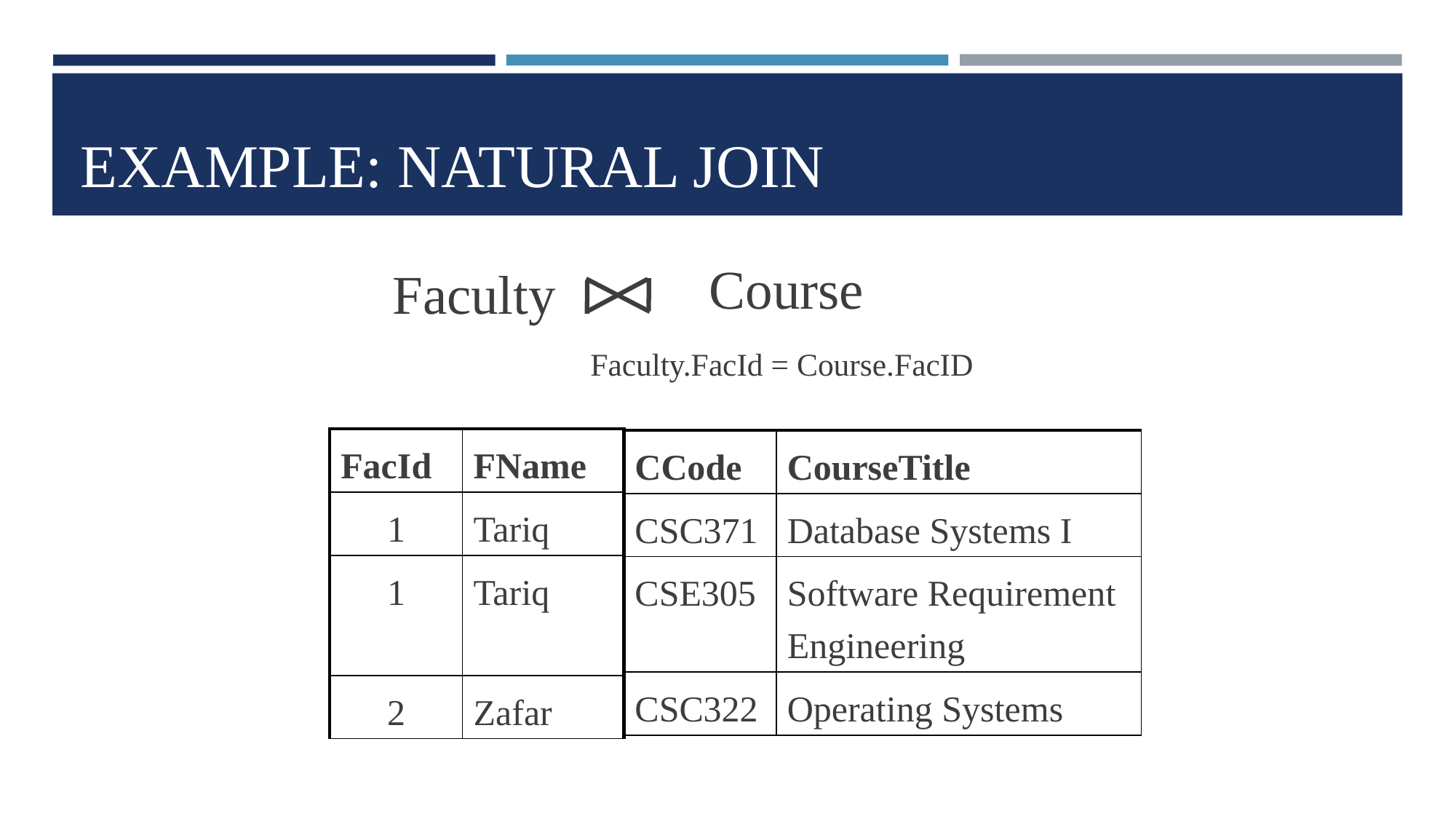

# EXAMPLE: NATURAL JOIN
Course
Faculty
Faculty.FacId = Course.FacID
| FacId | FName |
| --- | --- |
| 1 | Tariq |
| 1 | Tariq |
| 2 | Zafar |
| CCode | CourseTitle |
| --- | --- |
| CSC371 | Database Systems I |
| CSE305 | Software Requirement Engineering |
| CSC322 | Operating Systems |
24